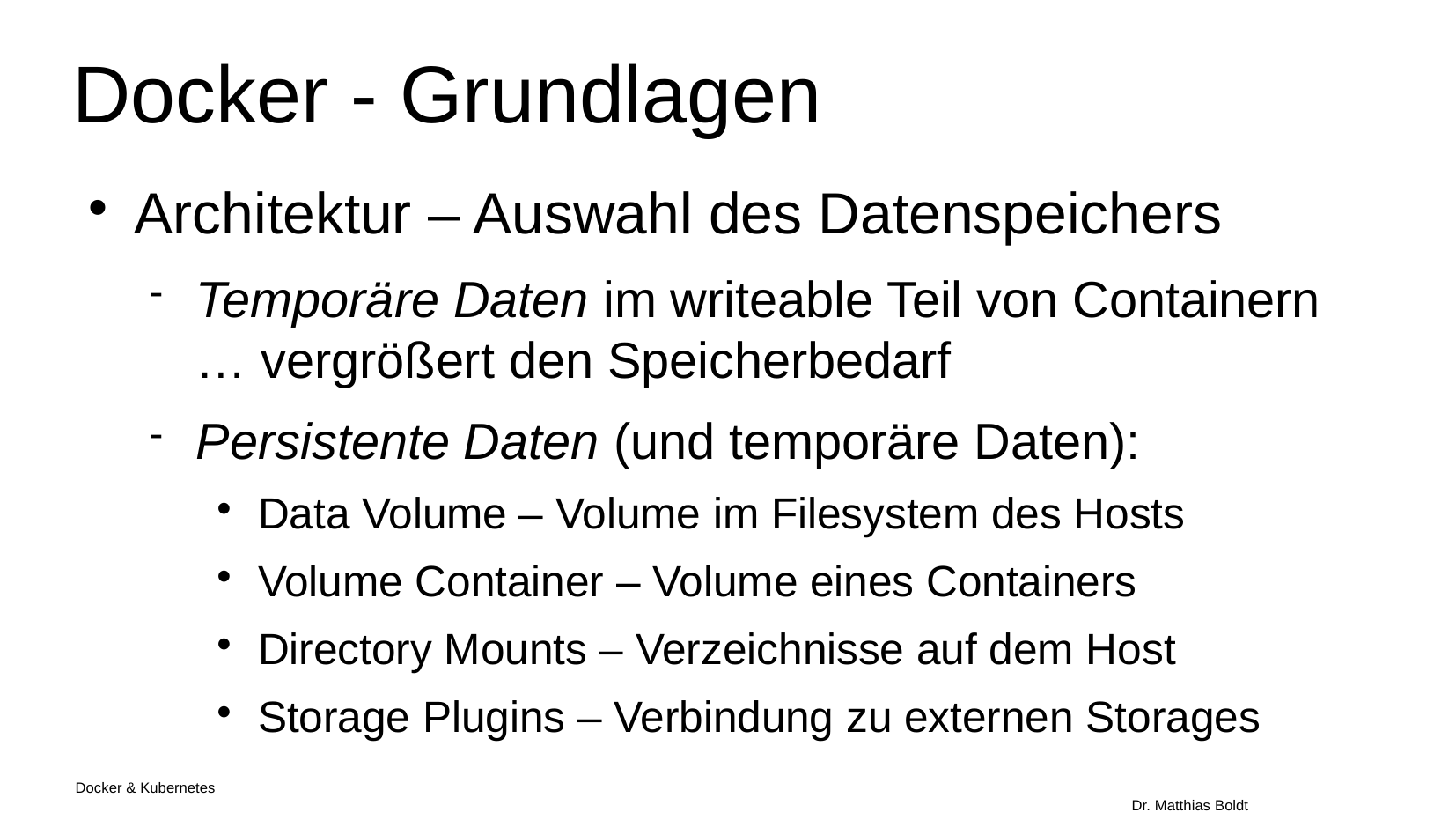

Docker - Grundlagen
Architektur – Auswahl des Datenspeichers
Temporäre Daten im writeable Teil von Containern … vergrößert den Speicherbedarf
Persistente Daten (und temporäre Daten):
Data Volume – Volume im Filesystem des Hosts
Volume Container – Volume eines Containers
Directory Mounts – Verzeichnisse auf dem Host
Storage Plugins – Verbindung zu externen Storages

Docker & Kubernetes																Dr. Matthias Boldt